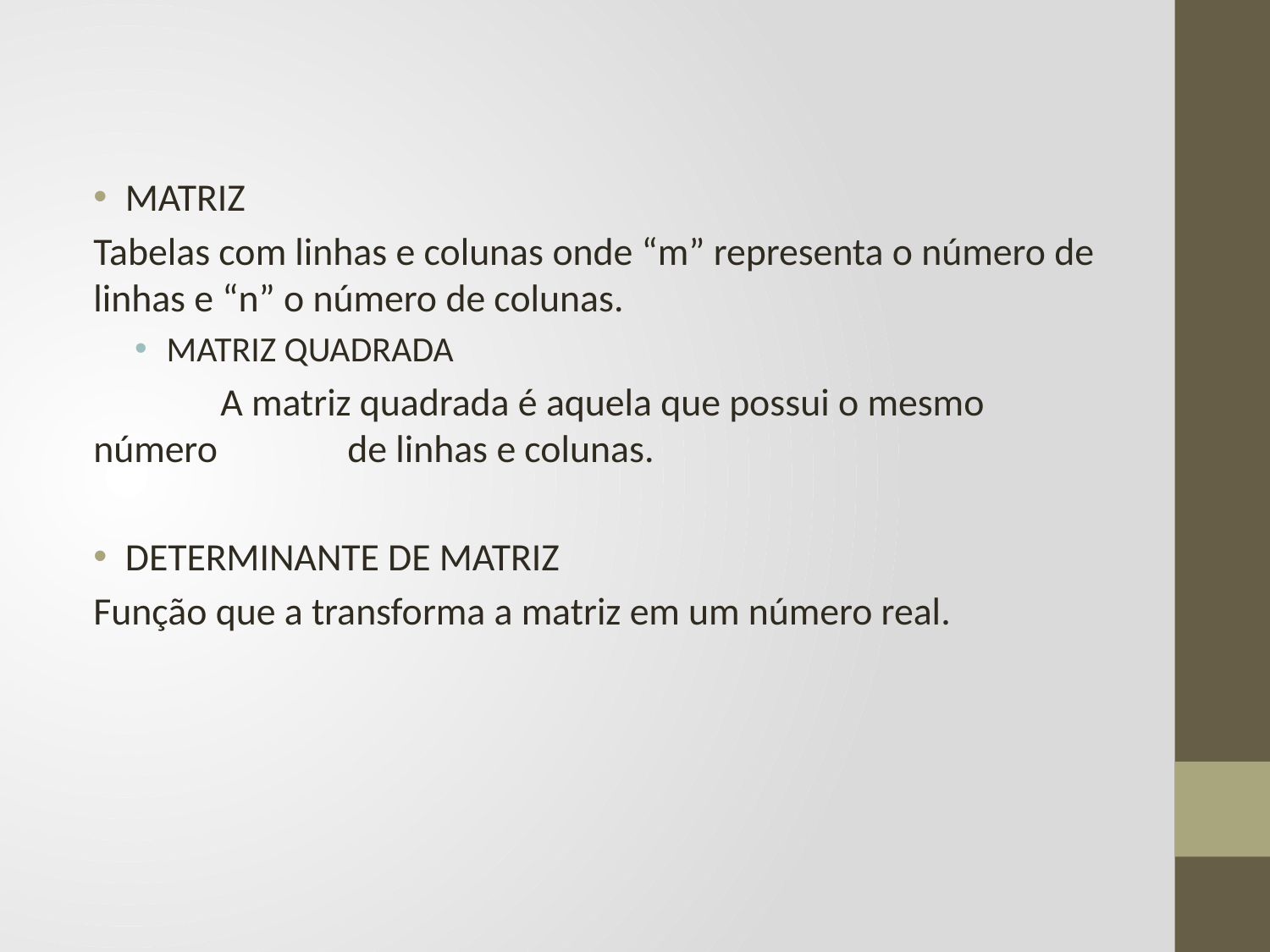

MATRIZ
Tabelas com linhas e colunas onde “m” representa o número de linhas e “n” o número de colunas.
MATRIZ QUADRADA
	A matriz quadrada é aquela que possui o mesmo número 	de linhas e colunas.

DETERMINANTE DE MATRIZ
Função que a transforma a matriz em um número real.